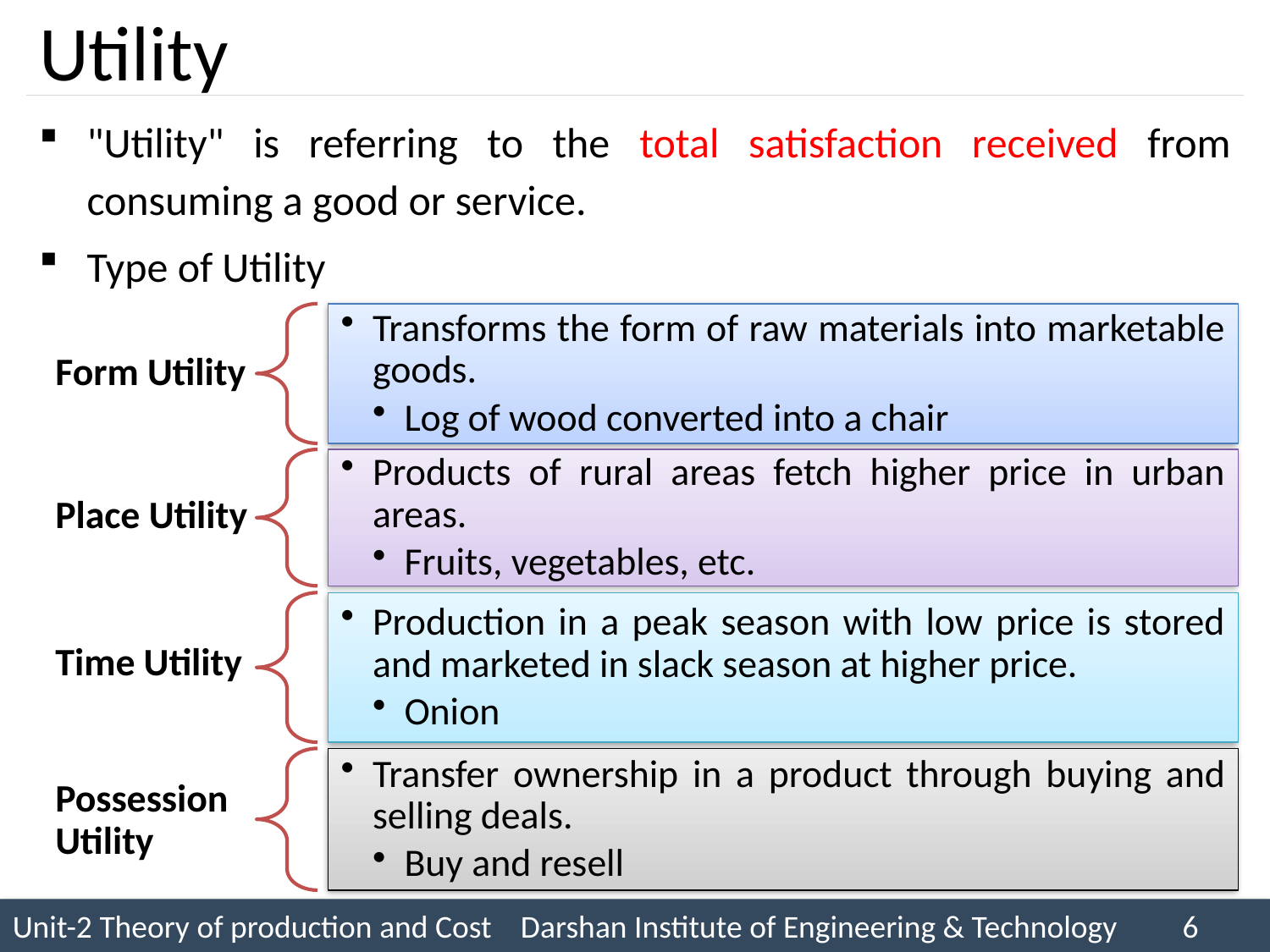

# Utility
"Utility" is referring to the total satisfaction received from consuming a good or service.
Type of Utility

Transforms the form of raw materials into marketable goods.
Log of wood converted into a chair
Form Utility

Products of rural areas fetch higher price in urban areas.
Fruits, vegetables, etc.
Place Utility

Production in a peak season with low price is stored and marketed in slack season at higher price.
Onion
Time Utility

Transfer ownership in a product through buying and selling deals.
Buy and resell
Possession Utility